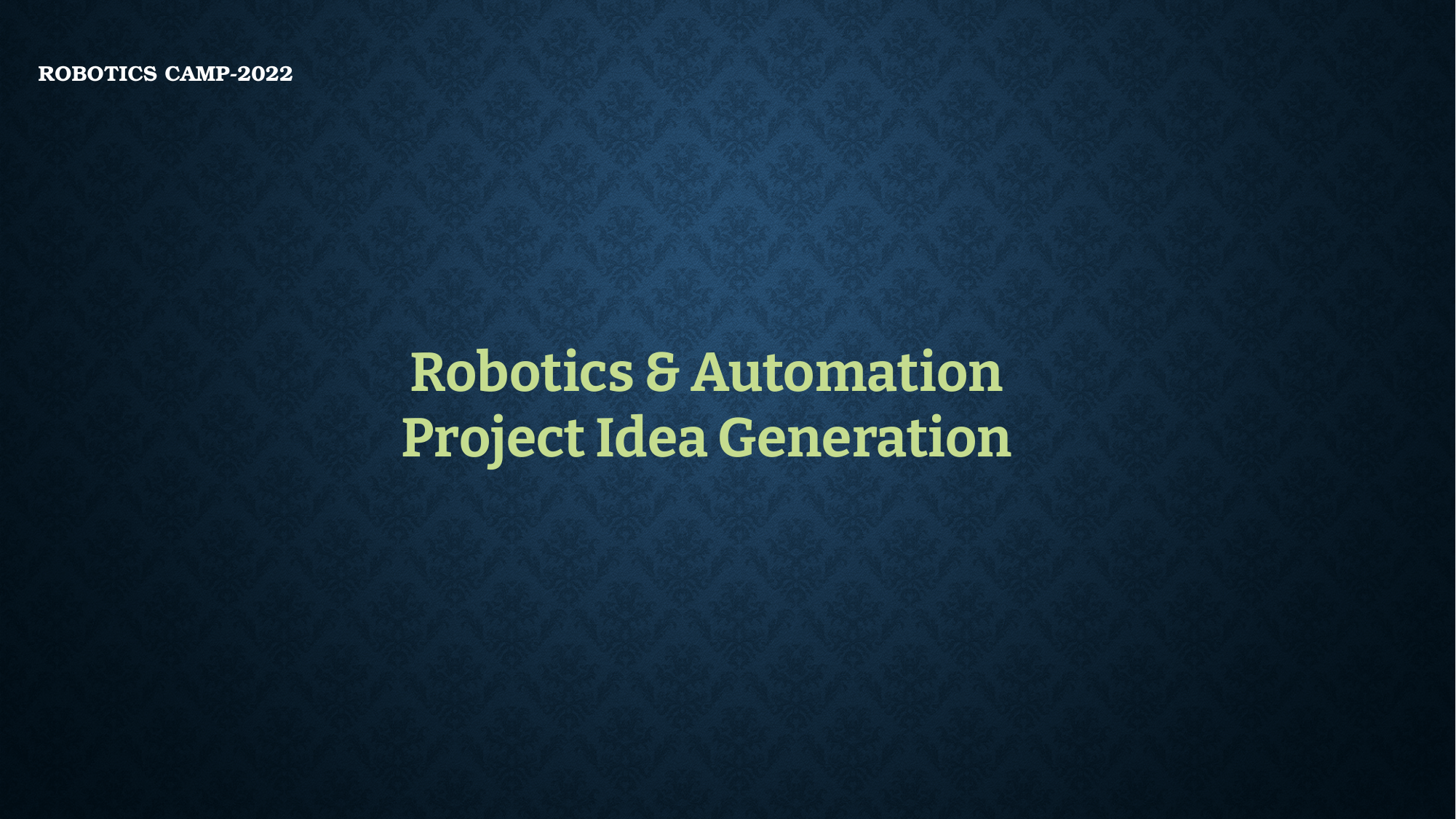

Robotics Camp-2022
Robotics & Automation
Project Idea Generation